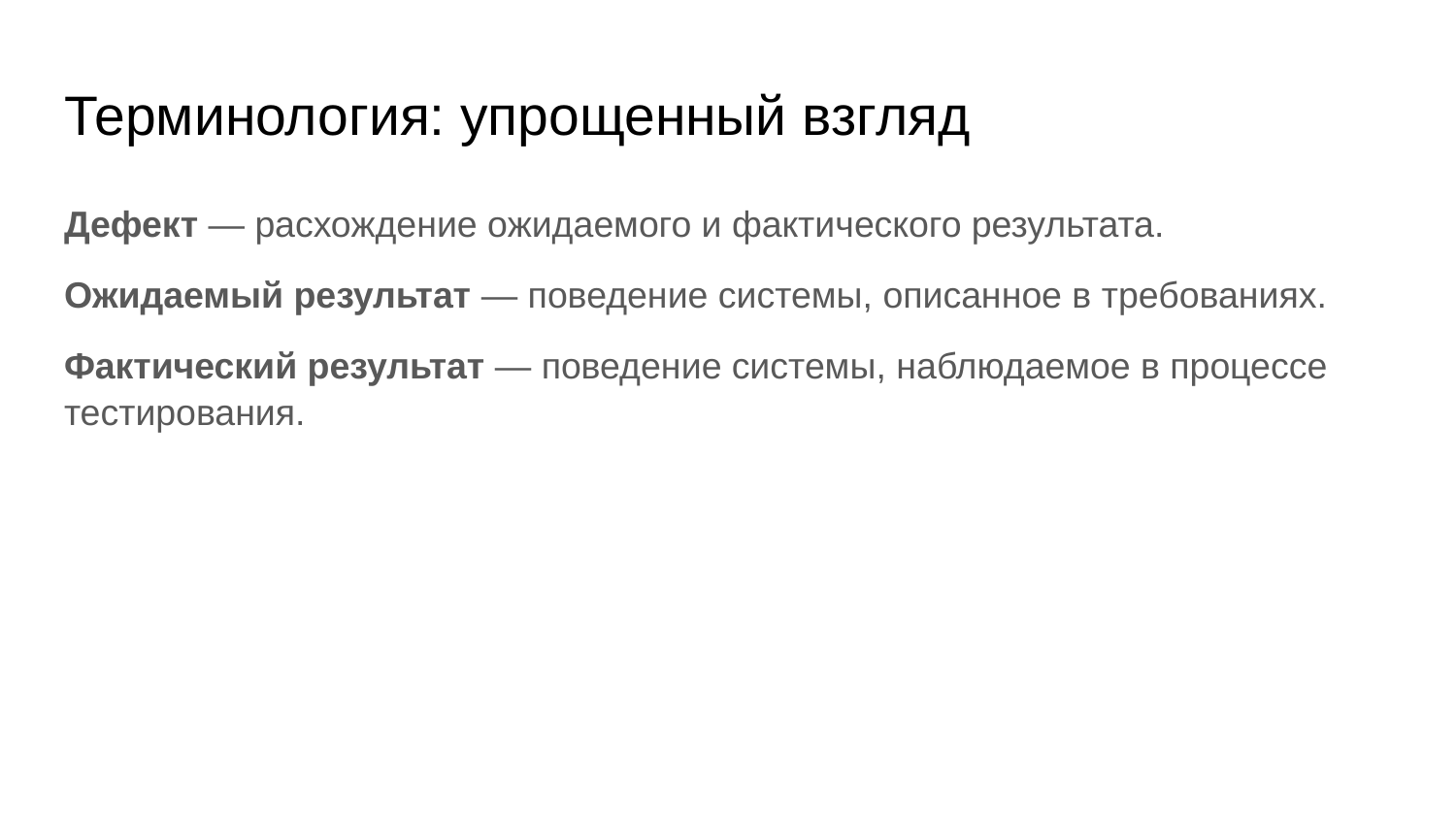

# Терминология: упрощенный взгляд
Дефект — расхождение ожидаемого и фактического результата.
Ожидаемый результат — поведение системы, описанное в требованиях.
Фактический результат — поведение системы, наблюдаемое в процессе тестирования.